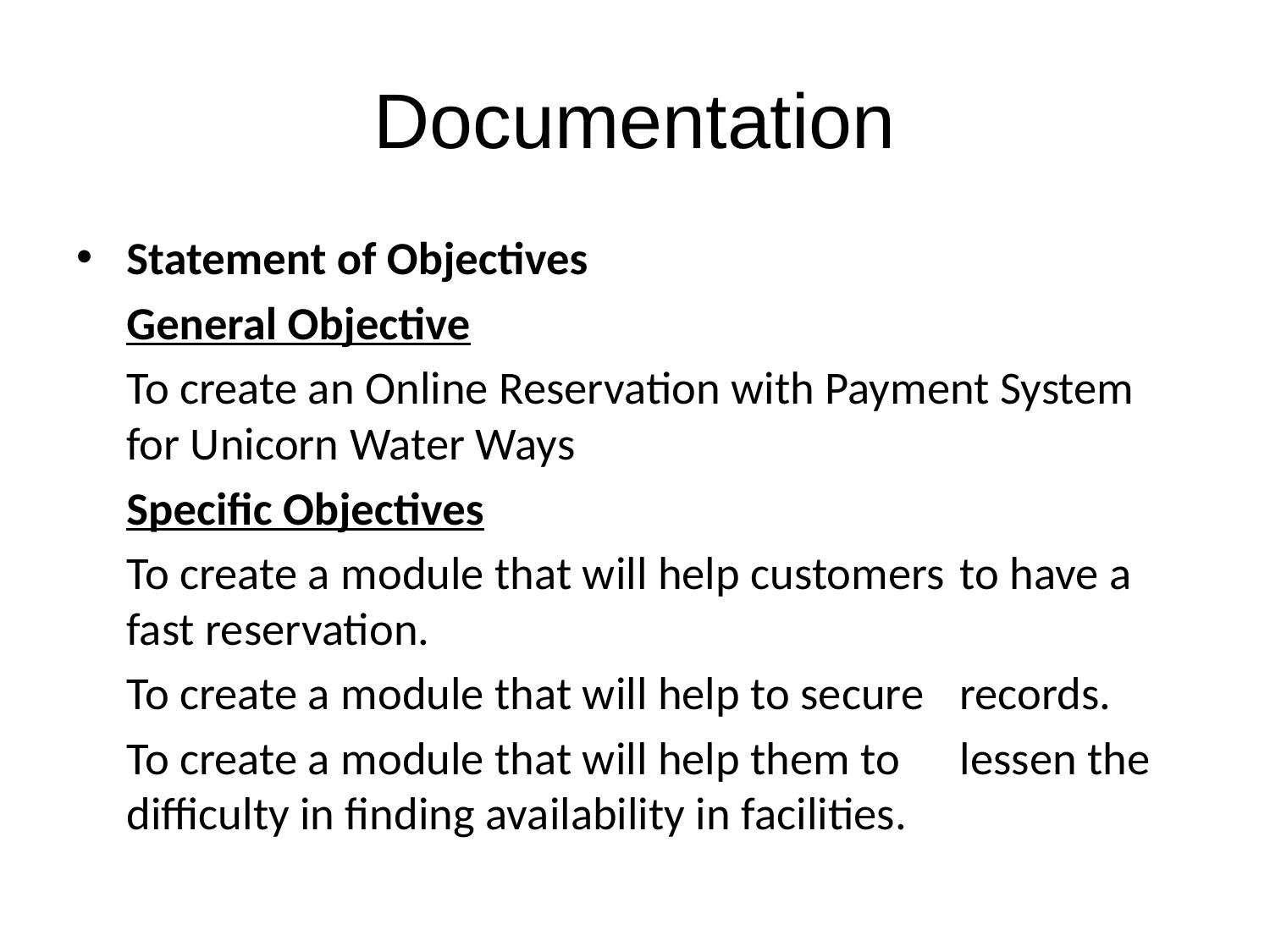

# Documentation
Statement of Objectives
		General Objective
			To create an Online Reservation with Payment System for Unicorn Water Ways
		Specific Objectives
			To create a module that will help customers 	to have a fast reservation.
			To create a module that will help to secure 	records.
			To create a module that will help them to 	lessen the difficulty in finding availability in facilities.